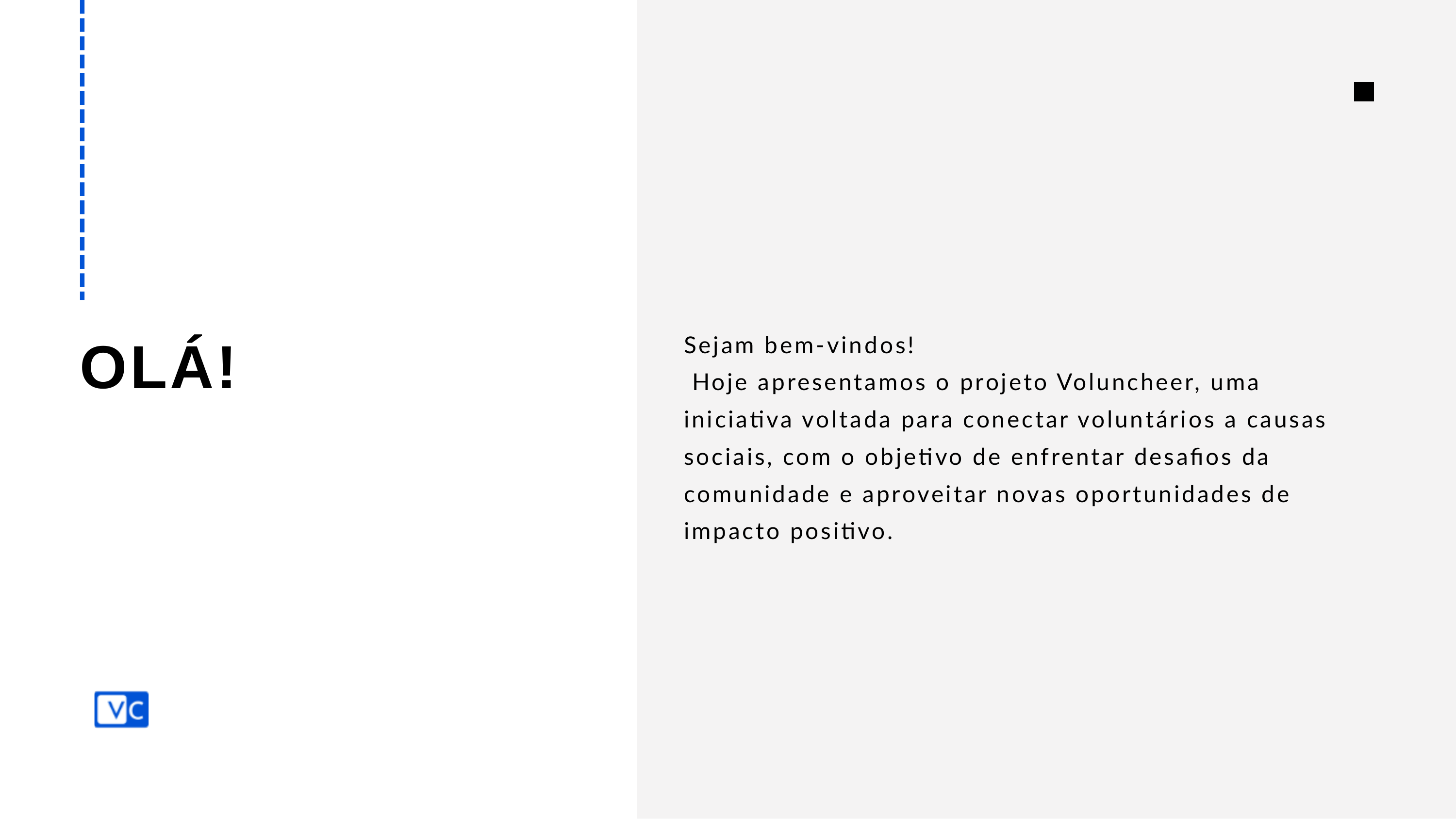

OLÁ!
Sejam bem-vindos!
 Hoje apresentamos o projeto Voluncheer, uma iniciativa voltada para conectar voluntários a causas sociais, com o objetivo de enfrentar desafios da comunidade e aproveitar novas oportunidades de impacto positivo.